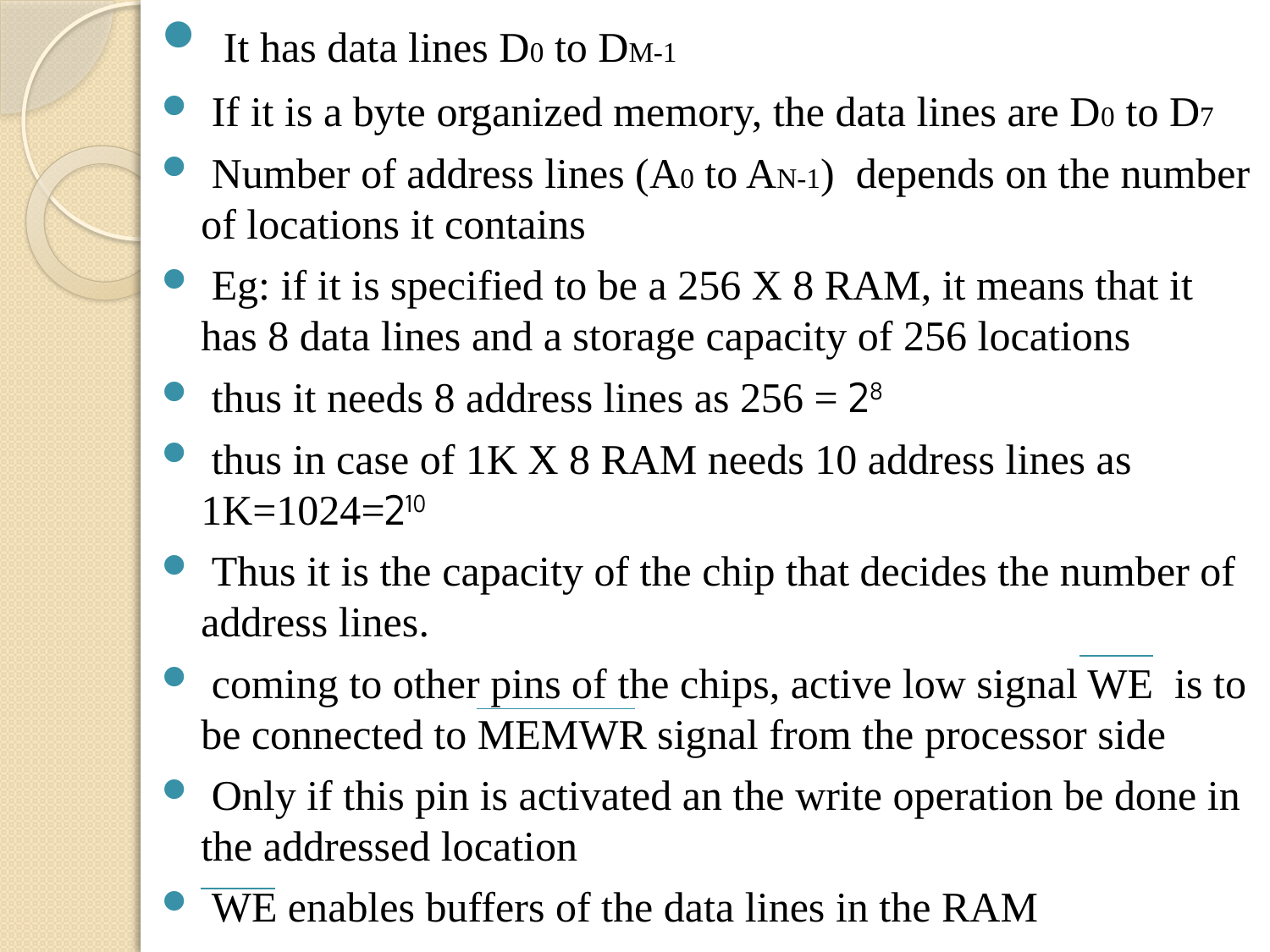

It has data lines D0 to DM-1
 If it is a byte organized memory, the data lines are D0 to D7
 Number of address lines (A0 to AN-1)  depends on the number of locations it contains
 Eg: if it is specified to be a 256 X 8 RAM, it means that it has 8 data lines and a storage capacity of 256 locations
 thus it needs 8 address lines as 256 = 28
 thus in case of 1K X 8 RAM needs 10 address lines as 1K=1024=210
 Thus it is the capacity of the chip that decides the number of address lines.
 coming to other pins of the chips, active low signal WE  is to be connected to MEMWR signal from the processor side
 Only if this pin is activated an the write operation be done in the addressed location
 WE enables buffers of the data lines in the RAM